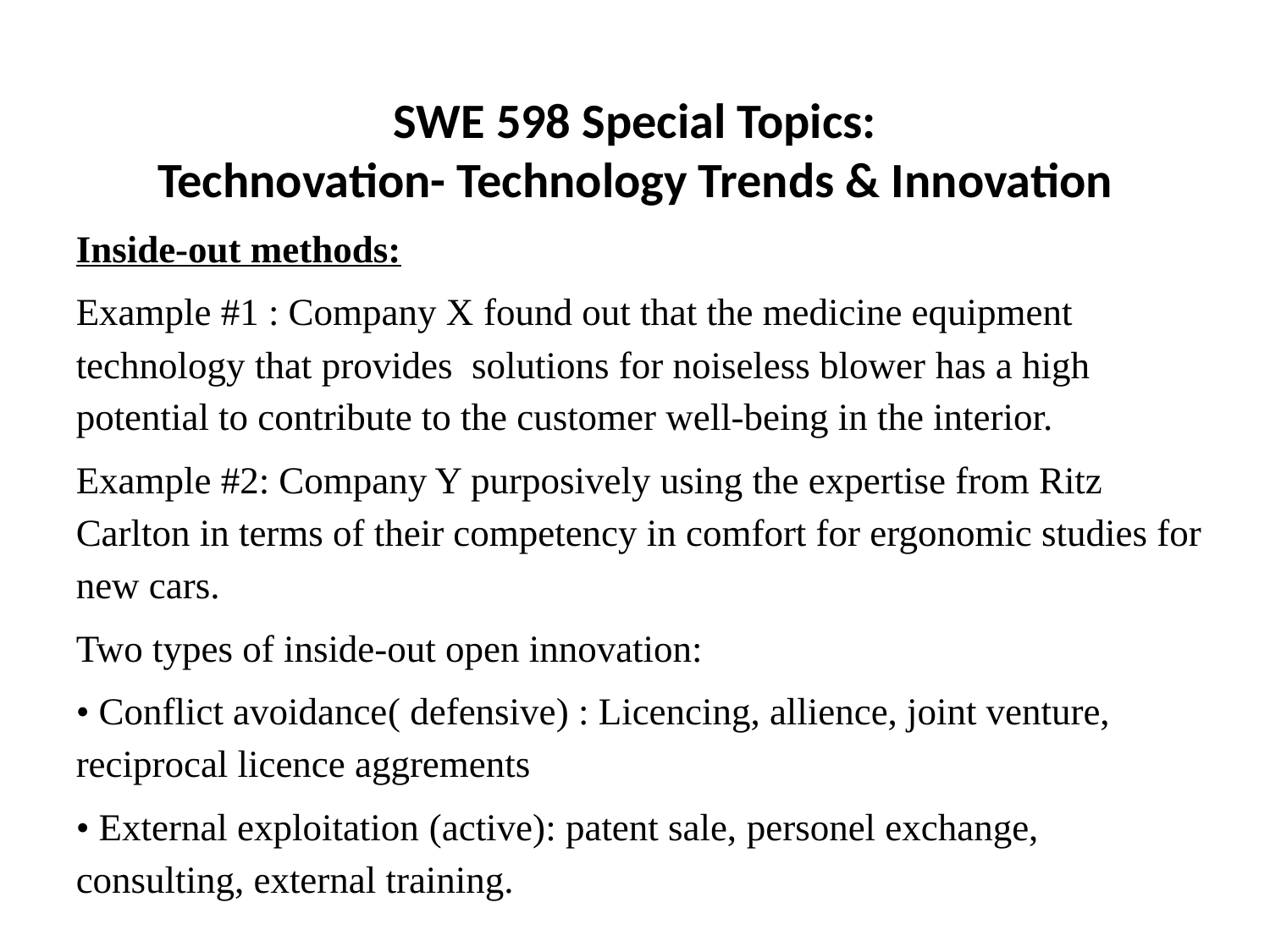

SWE 598 Special Topics:
Technovation- Technology Trends & Innovation
Inside-out methods:
Example #1 : Company X found out that the medicine equipment technology that provides  solutions for noiseless blower has a high potential to contribute to the customer well-being in the interior.
Example #2: Company Y purposively using the expertise from Ritz Carlton in terms of their competency in comfort for ergonomic studies for new cars.
Two types of inside-out open innovation:
• Conflict avoidance( defensive) : Licencing, allience, joint venture, reciprocal licence aggrements
• External exploitation (active): patent sale, personel exchange, consulting, external training.